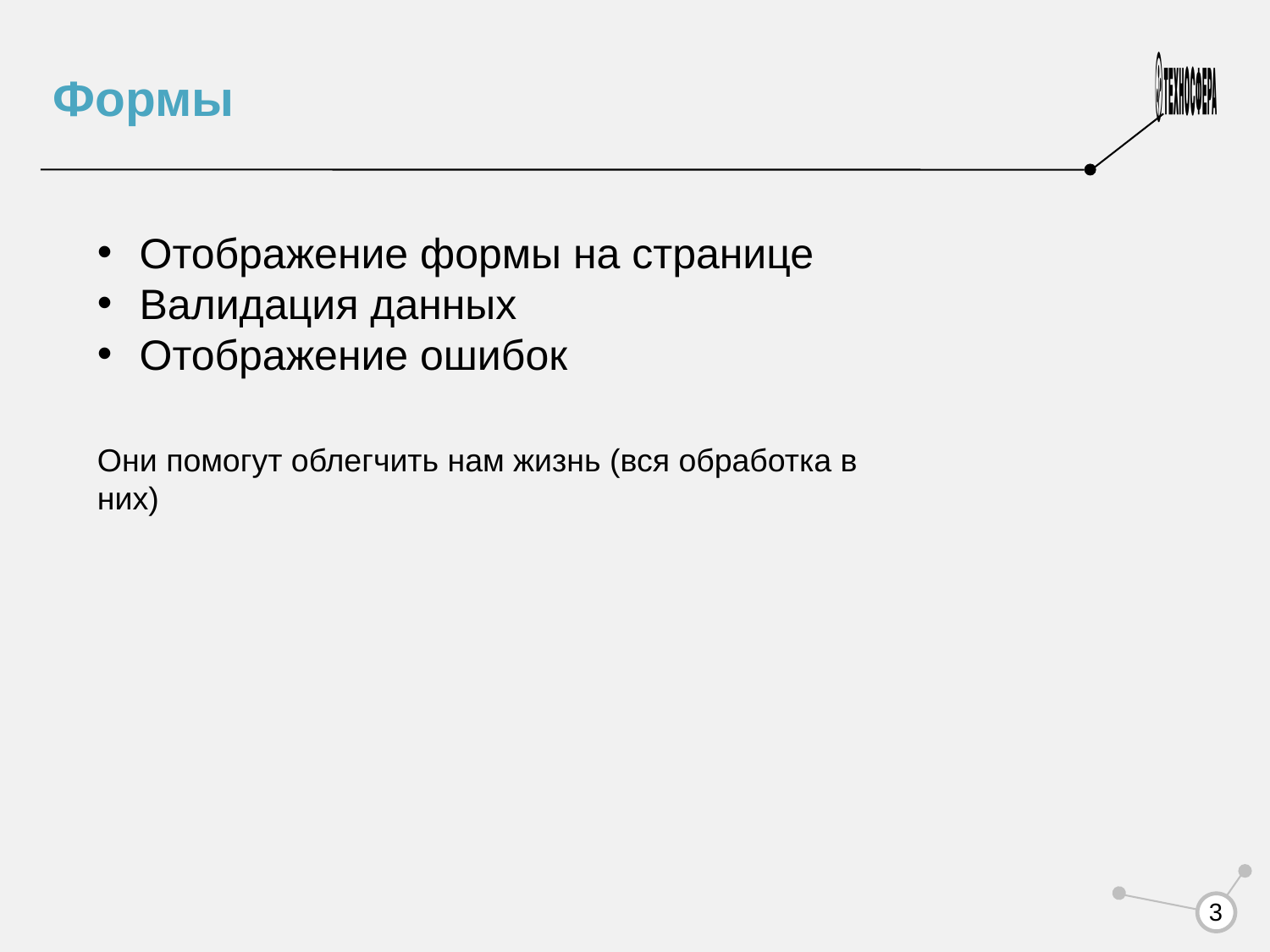

Формы
 Отображение формы на странице
 Валидация данных
 Отображение ошибок
Они помогут облегчить нам жизнь (вся обработка в них)
3